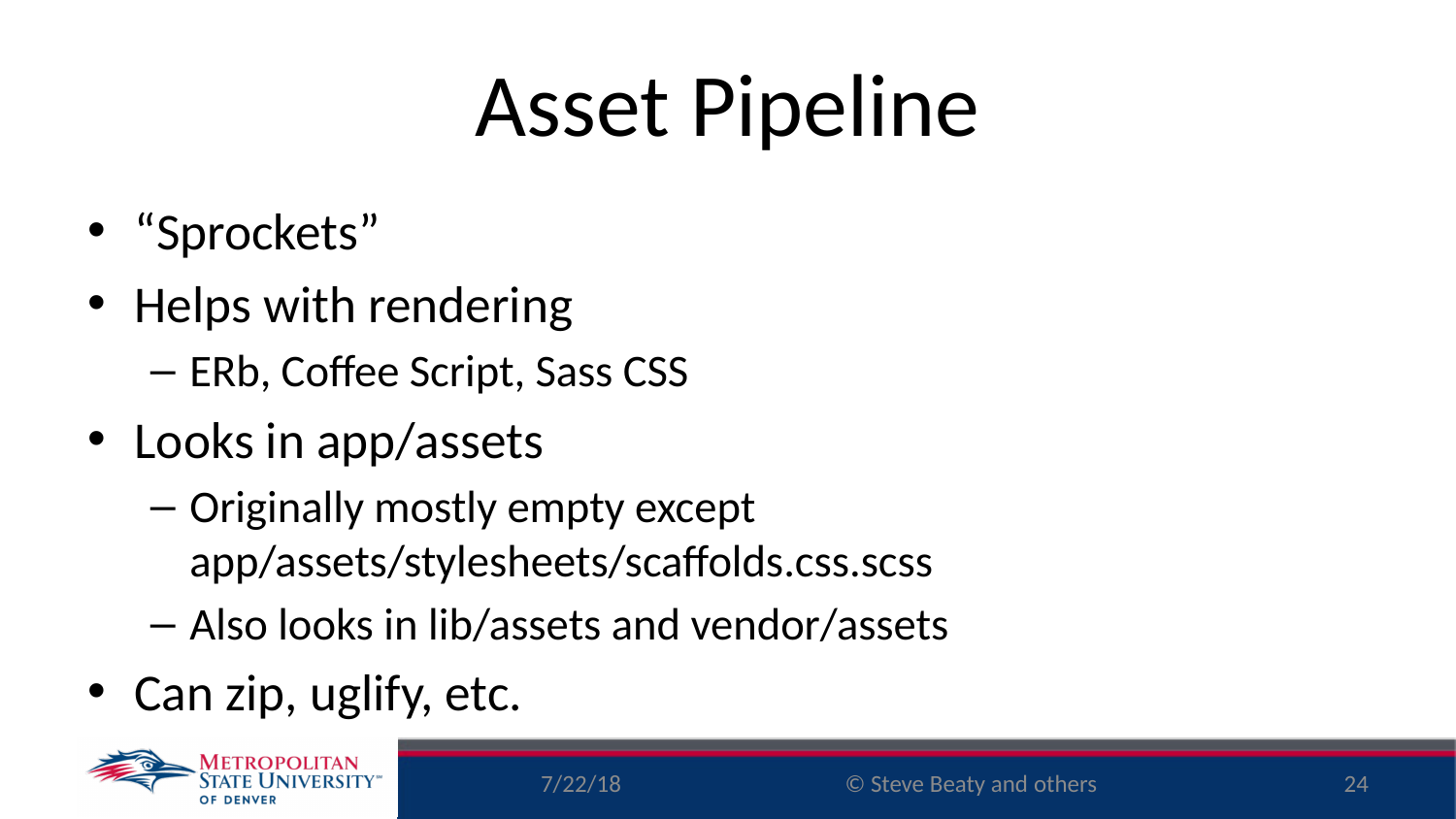

# Asset Pipeline
“Sprockets”
Helps with rendering
ERb, Coffee Script, Sass CSS
Looks in app/assets
Originally mostly empty except app/assets/stylesheets/scaffolds.css.scss
Also looks in lib/assets and vendor/assets
Can zip, uglify, etc.
7/22/18
24
© Steve Beaty and others